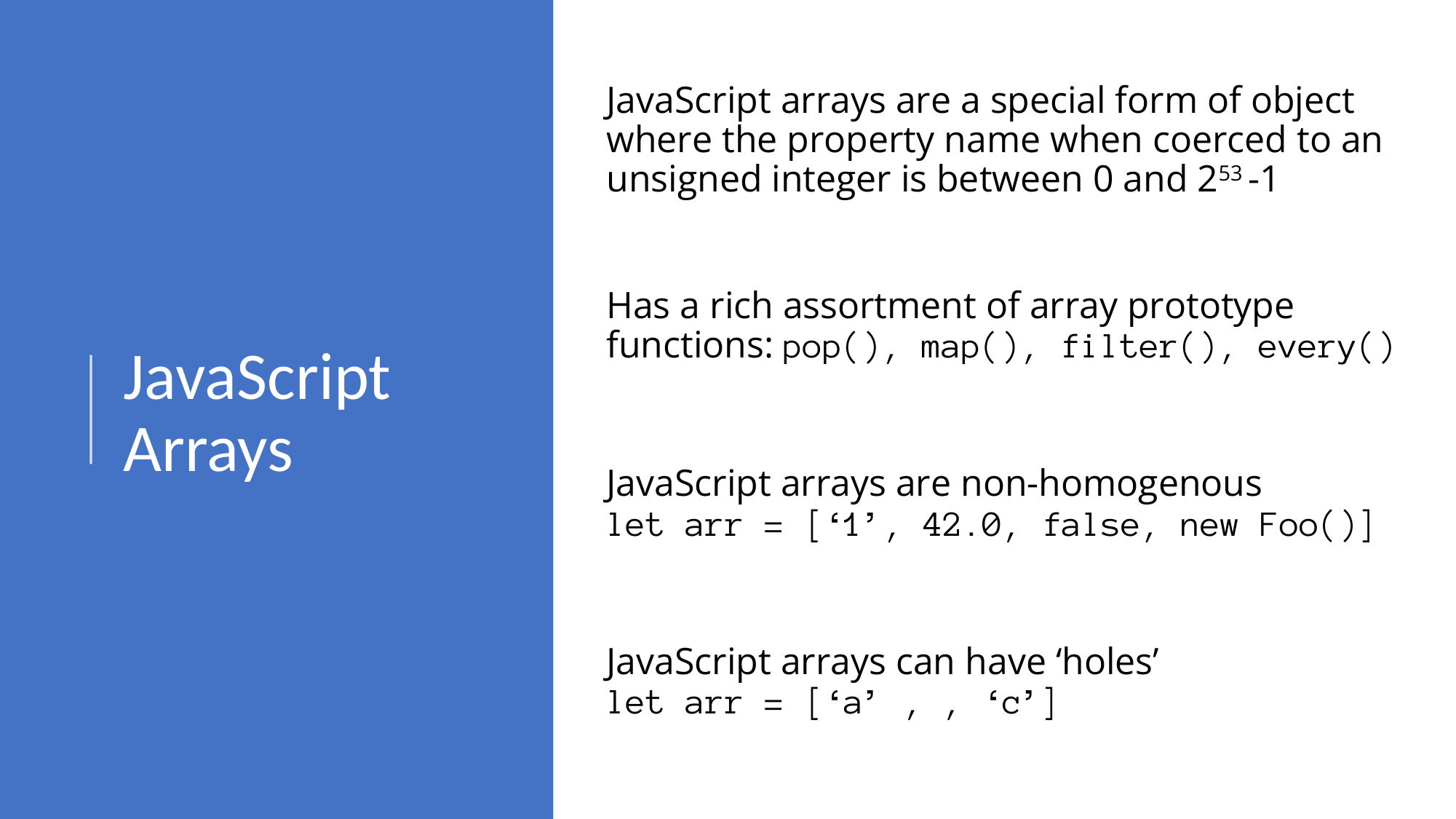

JavaScript arrays are a special form of object where the property name when coerced to an unsigned integer is between 0 and 253 -1
# JavaScript Arrays
Has a rich assortment of array prototype functions: pop(), map(), filter(), every()

JavaScript arrays are non-homogenous
let arr = [‘1’, 42.0, false, new Foo()]
JavaScript arrays can have ‘holes’
let arr = [‘a’ , , ‘c’]